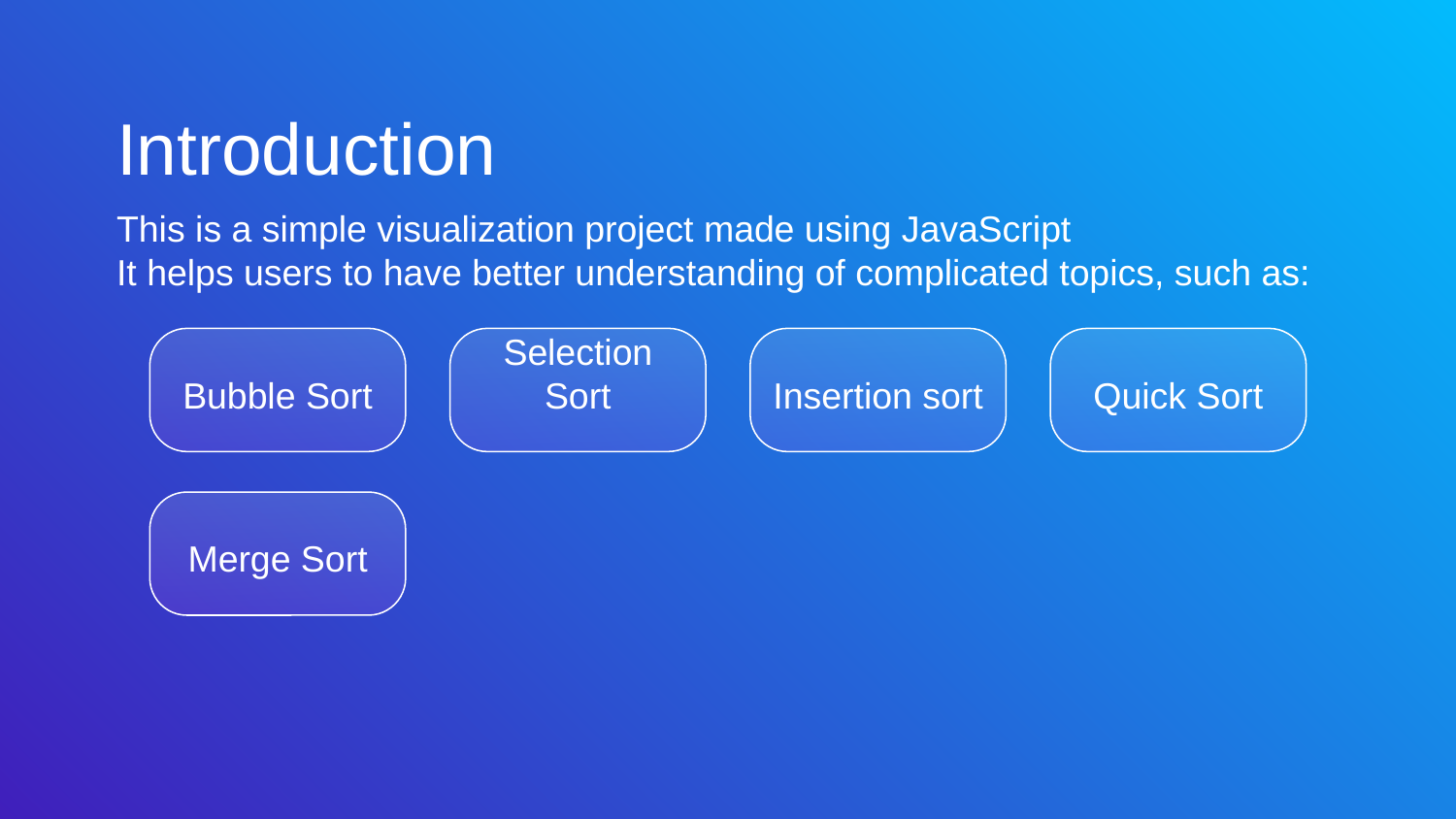

Introduction
This is a simple visualization project made using JavaScript
It helps users to have better understanding of complicated topics, such as:

# Bubble Sort
Selection Sort
Insertion sort
Quick Sort

Merge Sort